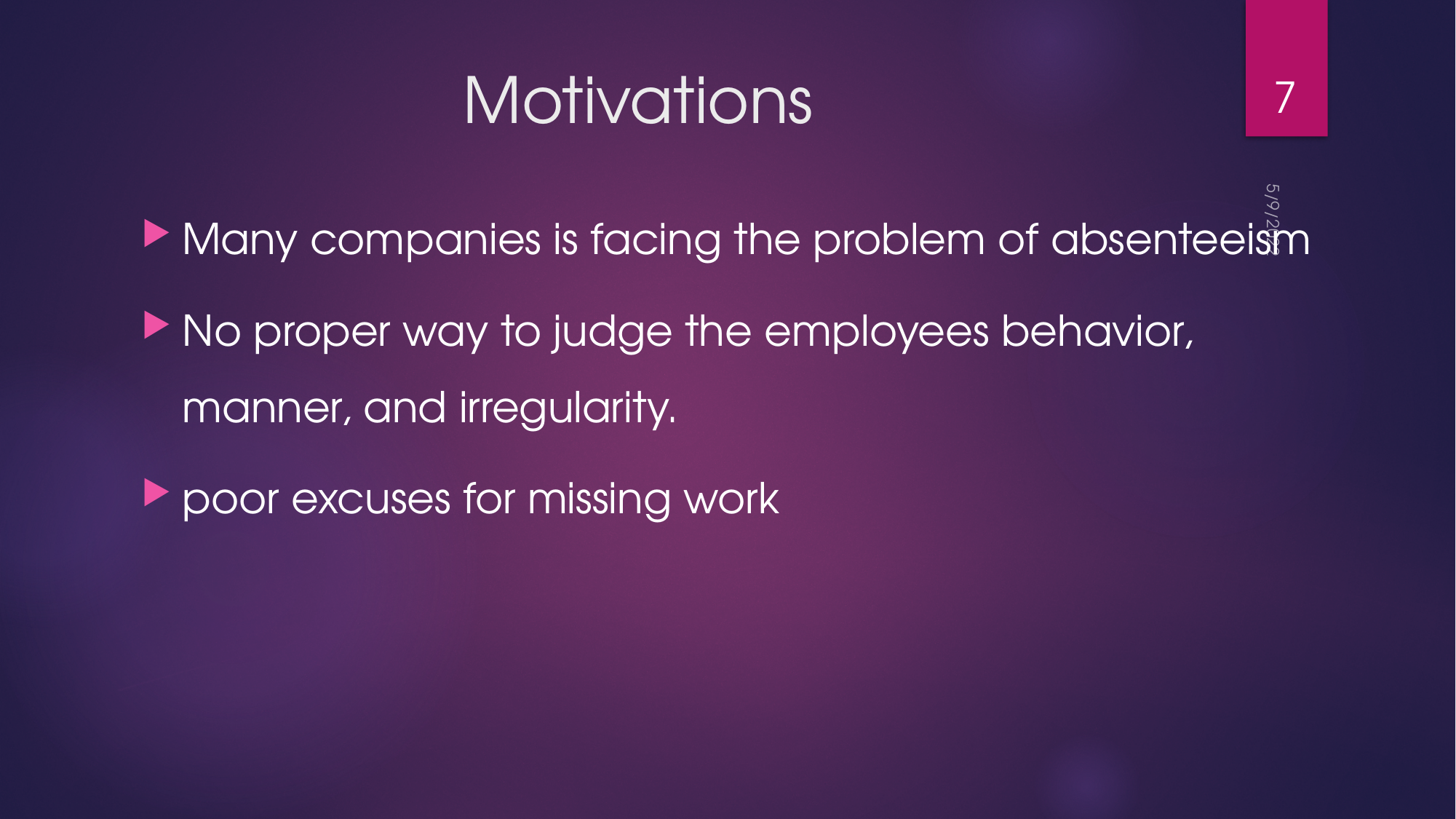

7
# Motivations
Many companies is facing the problem of absenteeism
No proper way to judge the employees behavior, manner, and irregularity.
poor excuses for missing work

5/9/2022